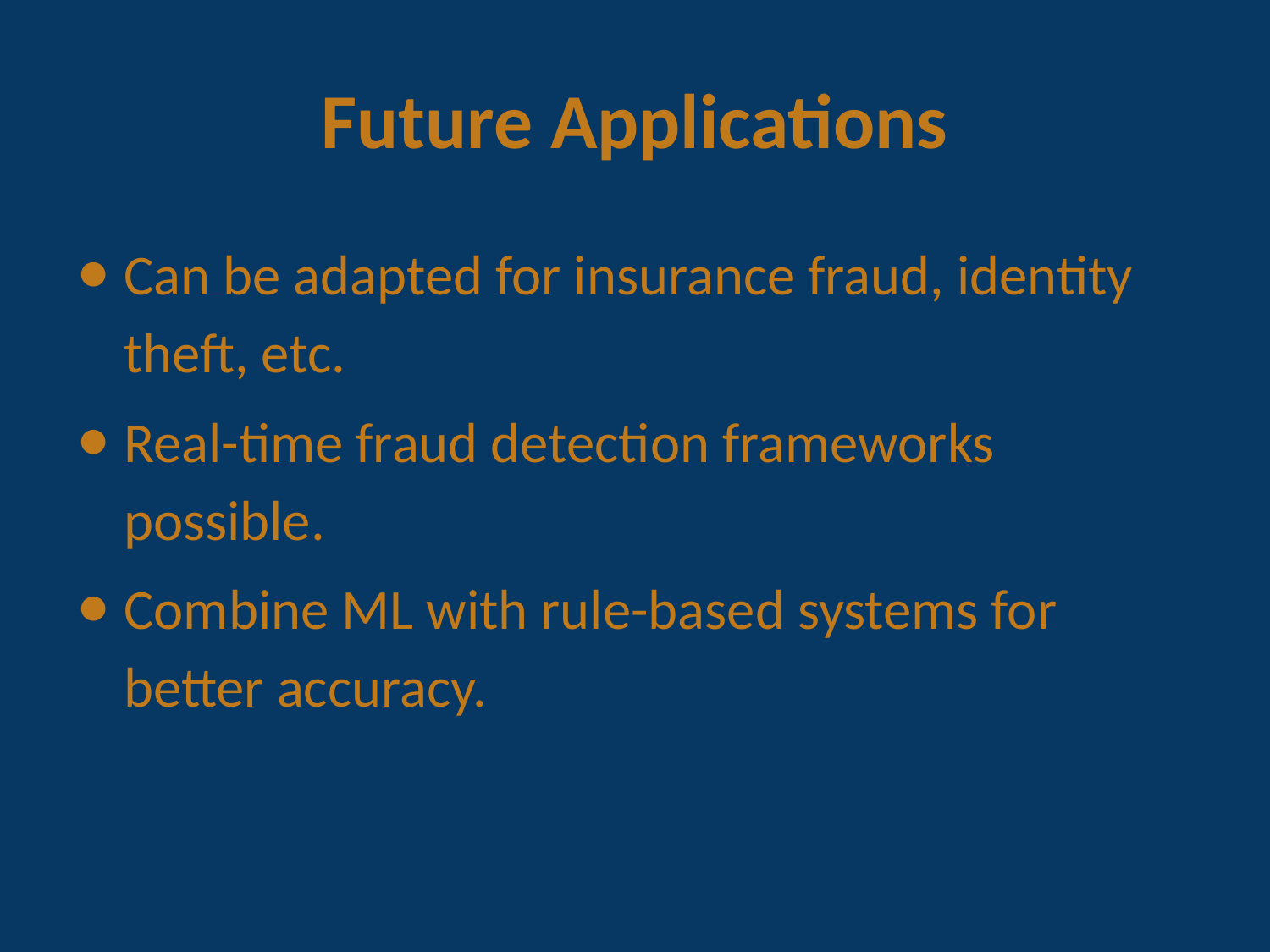

# Future Applications
Can be adapted for insurance fraud, identity theft, etc.
Real-time fraud detection frameworks possible.
Combine ML with rule-based systems for better accuracy.